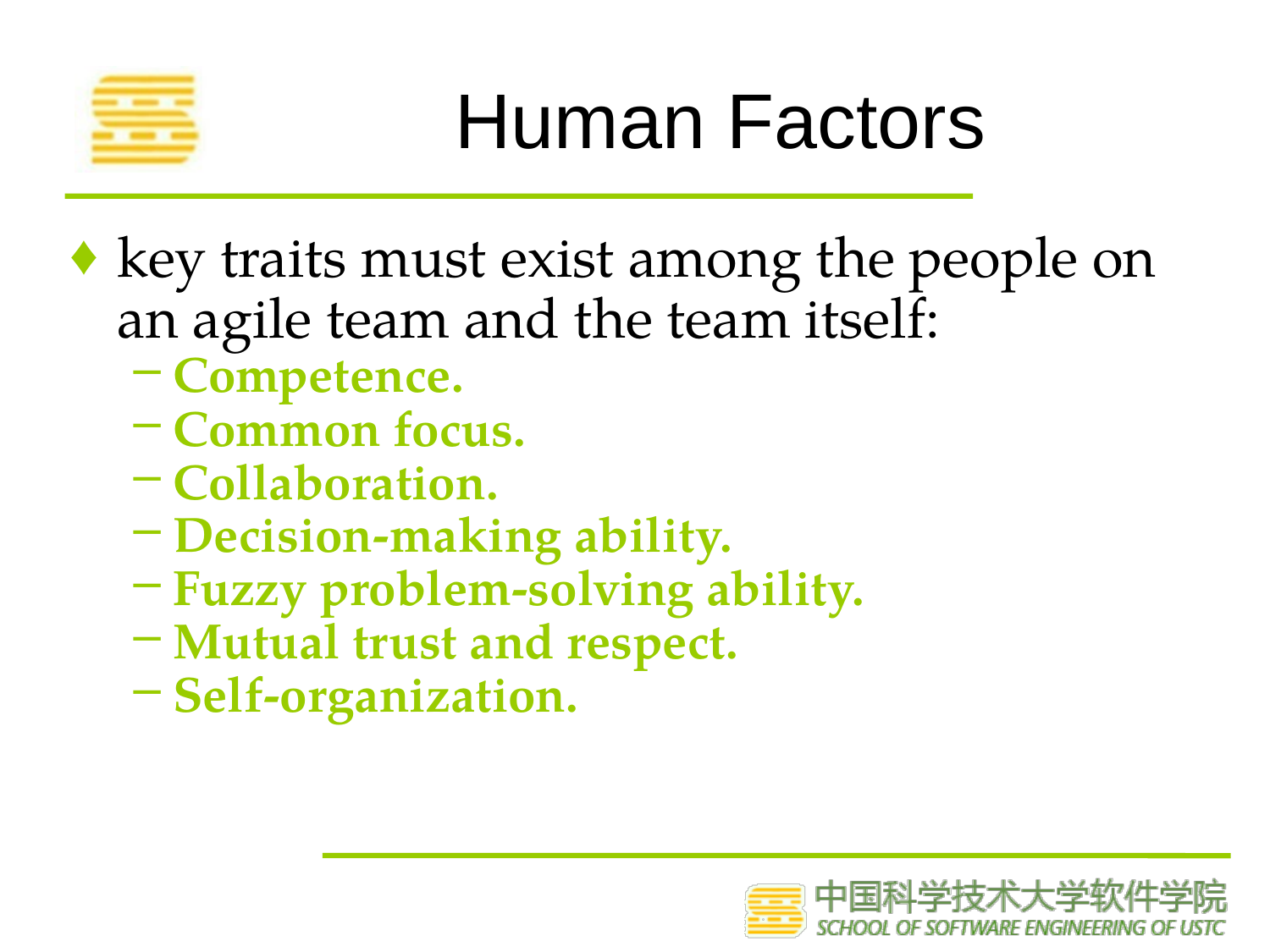

# Human Factors
key traits must exist among the people on an agile team and the team itself:
Competence.
Common focus.
Collaboration.
Decision-making ability.
Fuzzy problem-solving ability.
Mutual trust and respect.
Self-organization.